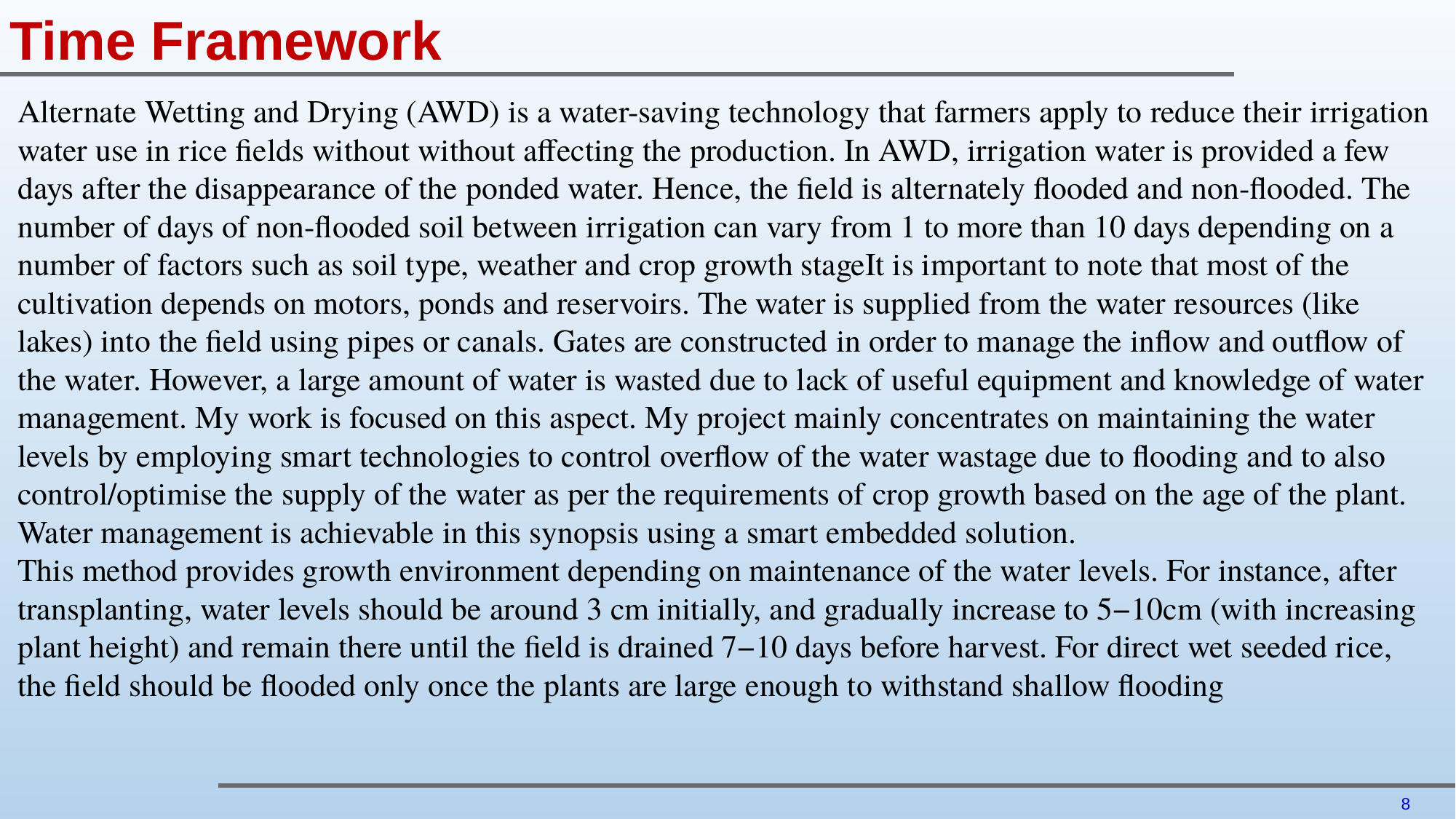

Time Framework
Alternate Wetting and Drying (AWD) is a water-saving technology that farmers apply to reduce their irrigation water use in rice fields without without affecting the production. In AWD, irrigation water is provided a few days after the disappearance of the ponded water. Hence, the field is alternately flooded and non-flooded. The number of days of non-flooded soil between irrigation can vary from 1 to more than 10 days depending on a number of factors such as soil type, weather and crop growth stageIt is important to note that most of the cultivation depends on motors, ponds and reservoirs. The water is supplied from the water resources (like lakes) into the field using pipes or canals. Gates are constructed in order to manage the inflow and outflow of the water. However, a large amount of water is wasted due to lack of useful equipment and knowledge of water management. My work is focused on this aspect. My project mainly concentrates on maintaining the water levels by employing smart technologies to control overflow of the water wastage due to flooding and to also control/optimise the supply of the water as per the requirements of crop growth based on the age of the plant. Water management is achievable in this synopsis using a smart embedded solution.
This method provides growth environment depending on maintenance of the water levels. For instance, after transplanting, water levels should be around 3 cm initially, and gradually increase to 5−10cm (with increasing plant height) and remain there until the field is drained 7−10 days before harvest. For direct wet seeded rice, the field should be flooded only once the plants are large enough to withstand shallow flooding